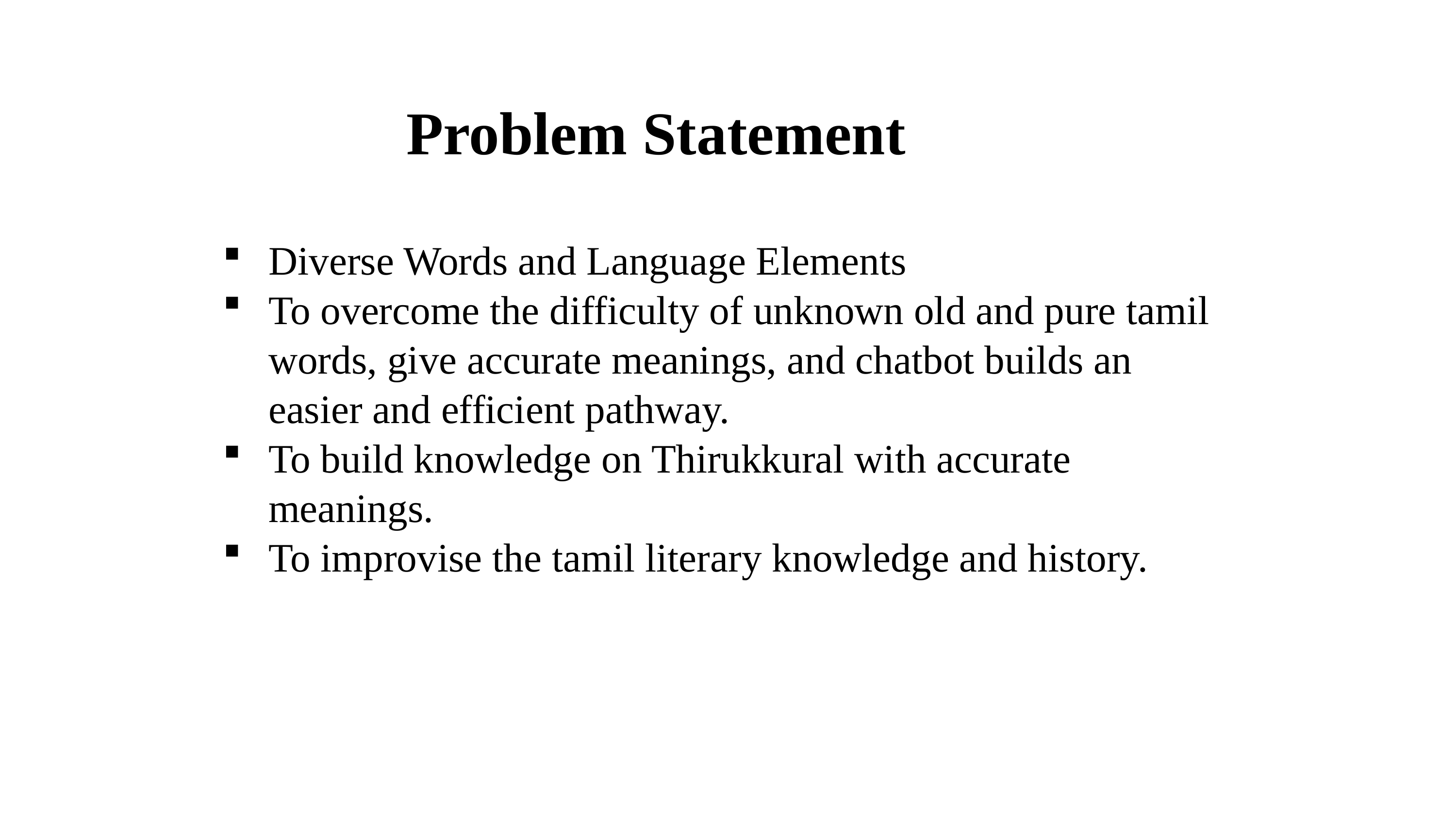

Problem Statement
Diverse Words and Language Elements
To overcome the difficulty of unknown old and pure tamil words, give accurate meanings, and chatbot builds an easier and efficient pathway.
To build knowledge on Thirukkural with accurate meanings.
To improvise the tamil literary knowledge and history.